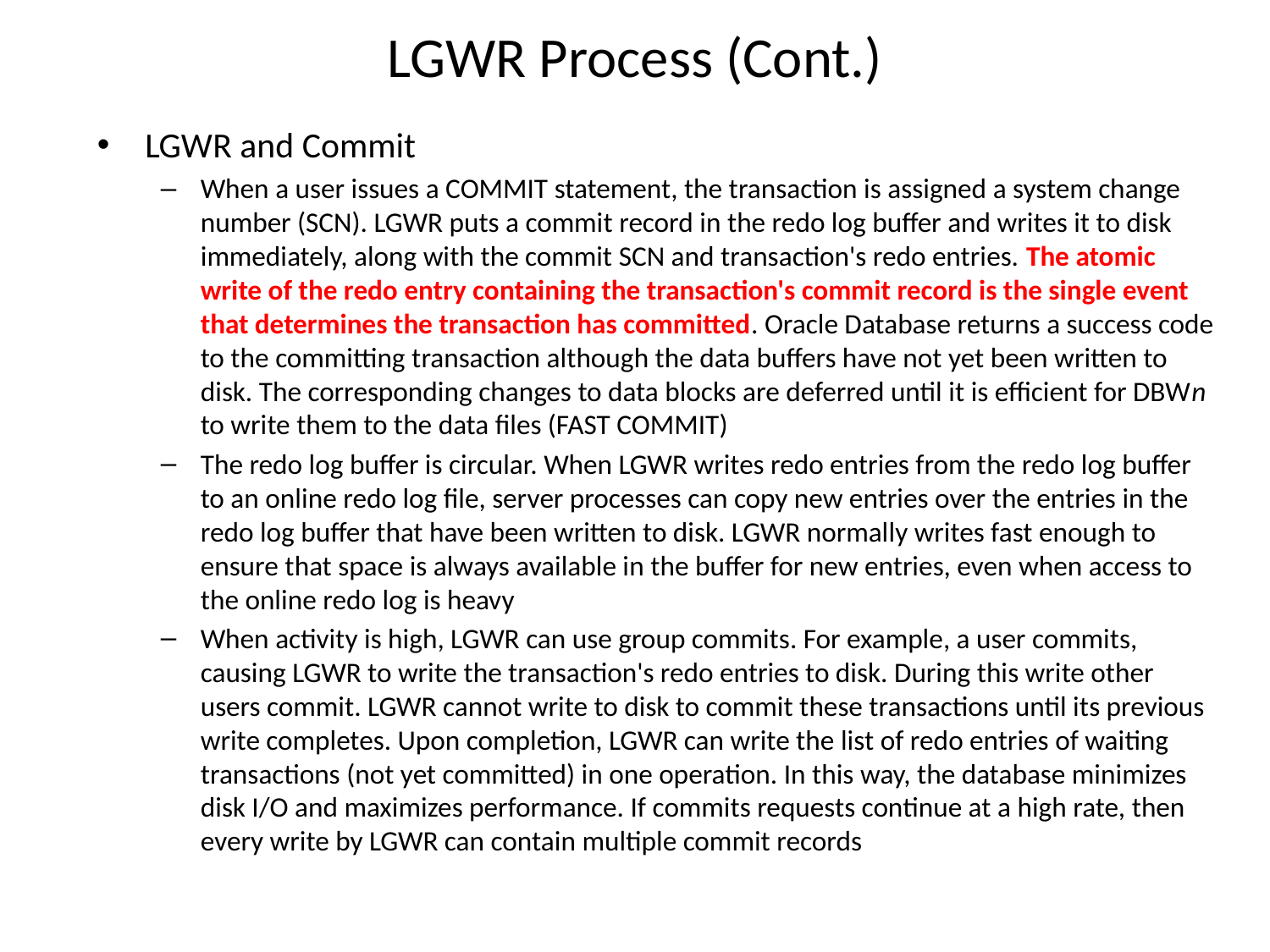

# LGWR Process (Cont.)
LGWR and Commit
When a user issues a COMMIT statement, the transaction is assigned a system change number (SCN). LGWR puts a commit record in the redo log buffer and writes it to disk immediately, along with the commit SCN and transaction's redo entries. The atomic write of the redo entry containing the transaction's commit record is the single event that determines the transaction has committed. Oracle Database returns a success code to the committing transaction although the data buffers have not yet been written to disk. The corresponding changes to data blocks are deferred until it is efficient for DBWn to write them to the data files (FAST COMMIT)
The redo log buffer is circular. When LGWR writes redo entries from the redo log buffer to an online redo log file, server processes can copy new entries over the entries in the redo log buffer that have been written to disk. LGWR normally writes fast enough to ensure that space is always available in the buffer for new entries, even when access to the online redo log is heavy
When activity is high, LGWR can use group commits. For example, a user commits, causing LGWR to write the transaction's redo entries to disk. During this write other users commit. LGWR cannot write to disk to commit these transactions until its previous write completes. Upon completion, LGWR can write the list of redo entries of waiting transactions (not yet committed) in one operation. In this way, the database minimizes disk I/O and maximizes performance. If commits requests continue at a high rate, then every write by LGWR can contain multiple commit records